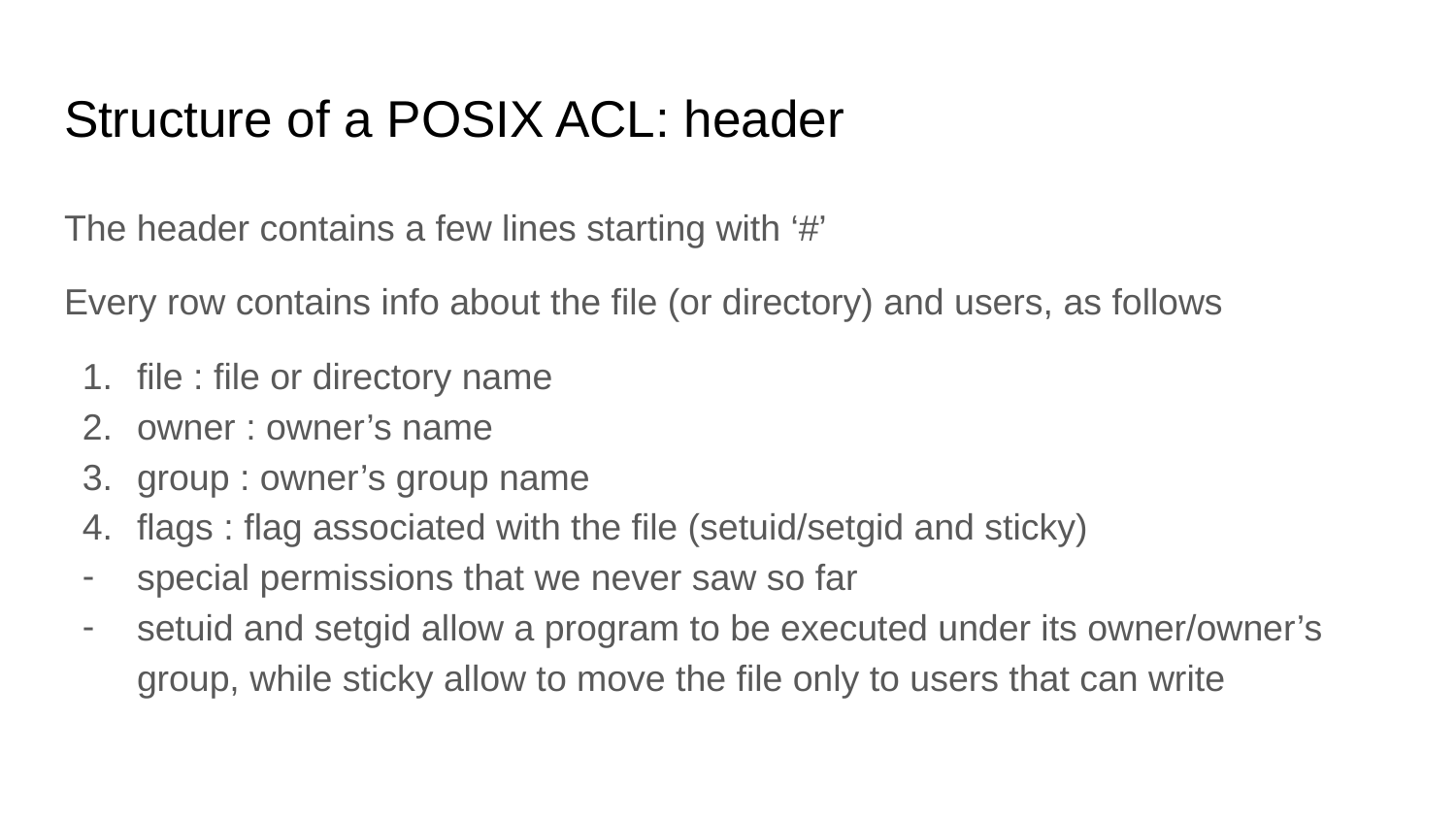

# Structure of a POSIX ACL: header
The header contains a few lines starting with ‘#’
Every row contains info about the file (or directory) and users, as follows
file : file or directory name
owner : owner’s name
group : owner’s group name
flags : flag associated with the file (setuid/setgid and sticky)
special permissions that we never saw so far
setuid and setgid allow a program to be executed under its owner/owner’s group, while sticky allow to move the file only to users that can write